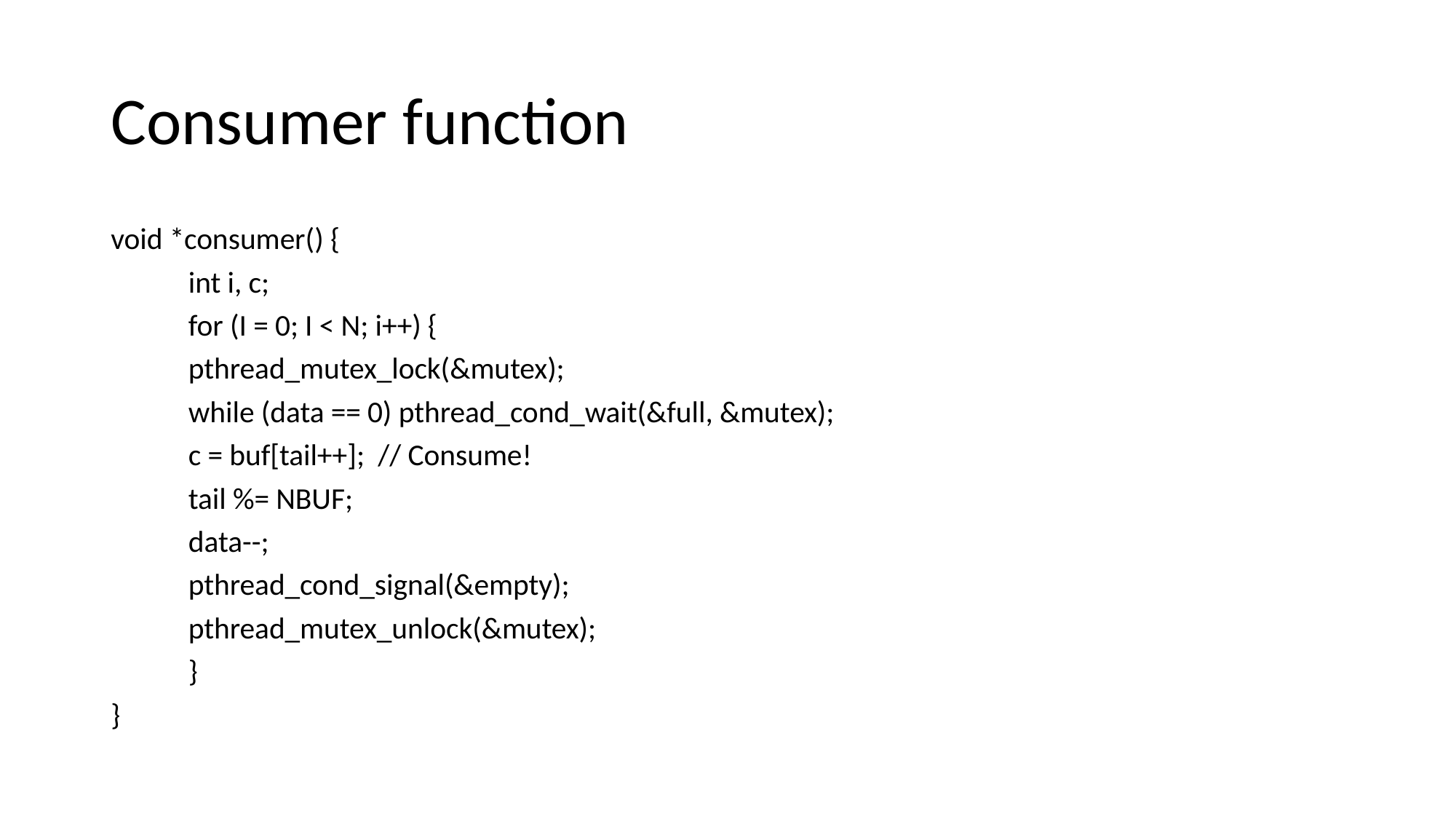

# Consumer function
void *consumer() {
	int i, c;
	for (I = 0; I < N; i++) {
		pthread_mutex_lock(&mutex);
		while (data == 0) pthread_cond_wait(&full, &mutex);
		c = buf[tail++];  // Consume!
		tail %= NBUF;
		data--;
		pthread_cond_signal(&empty);
		pthread_mutex_unlock(&mutex);
	}
}